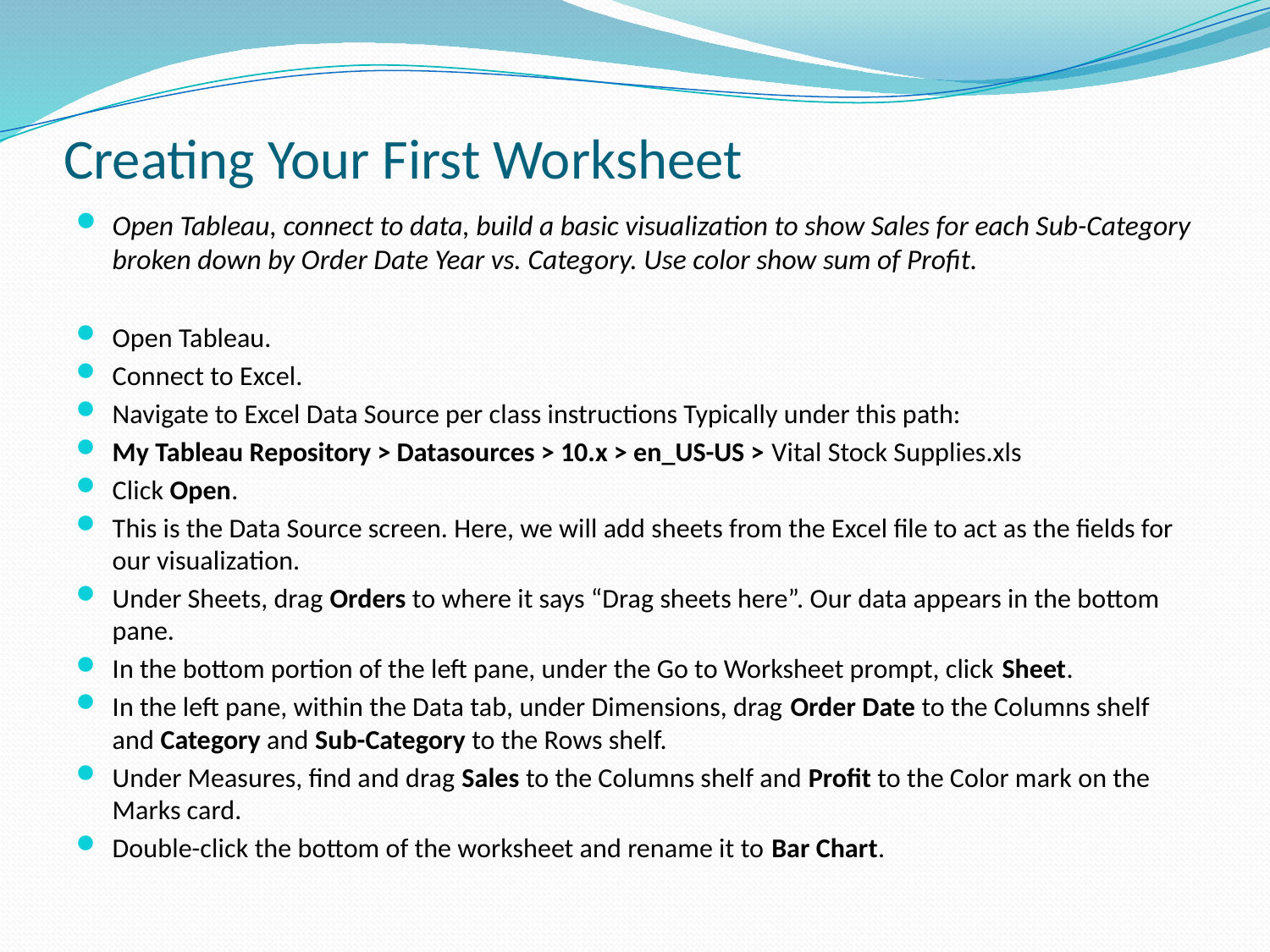

# Creating Your First Worksheet
Open Tableau, connect to data, build a basic visualization to show Sales for each Sub-Category broken down by Order Date Year vs. Category. Use color show sum of Profit.

Open Tableau.
Connect to Excel.
Navigate to Excel Data Source per class instructions Typically under this path:
My Tableau Repository > Datasources > 10.x > en_US-US > Vital Stock Supplies.xls
Click Open.
This is the Data Source screen. Here, we will add sheets from the Excel file to act as the fields for our visualization.
Under Sheets, drag Orders to where it says “Drag sheets here”. Our data appears in the bottom pane.
In the bottom portion of the left pane, under the Go to Worksheet prompt, click Sheet.
In the left pane, within the Data tab, under Dimensions, drag Order Date to the Columns shelf and Category and Sub-Category to the Rows shelf.
Under Measures, find and drag Sales to the Columns shelf and Profit to the Color mark on the Marks card.
Double-click the bottom of the worksheet and rename it to Bar Chart.